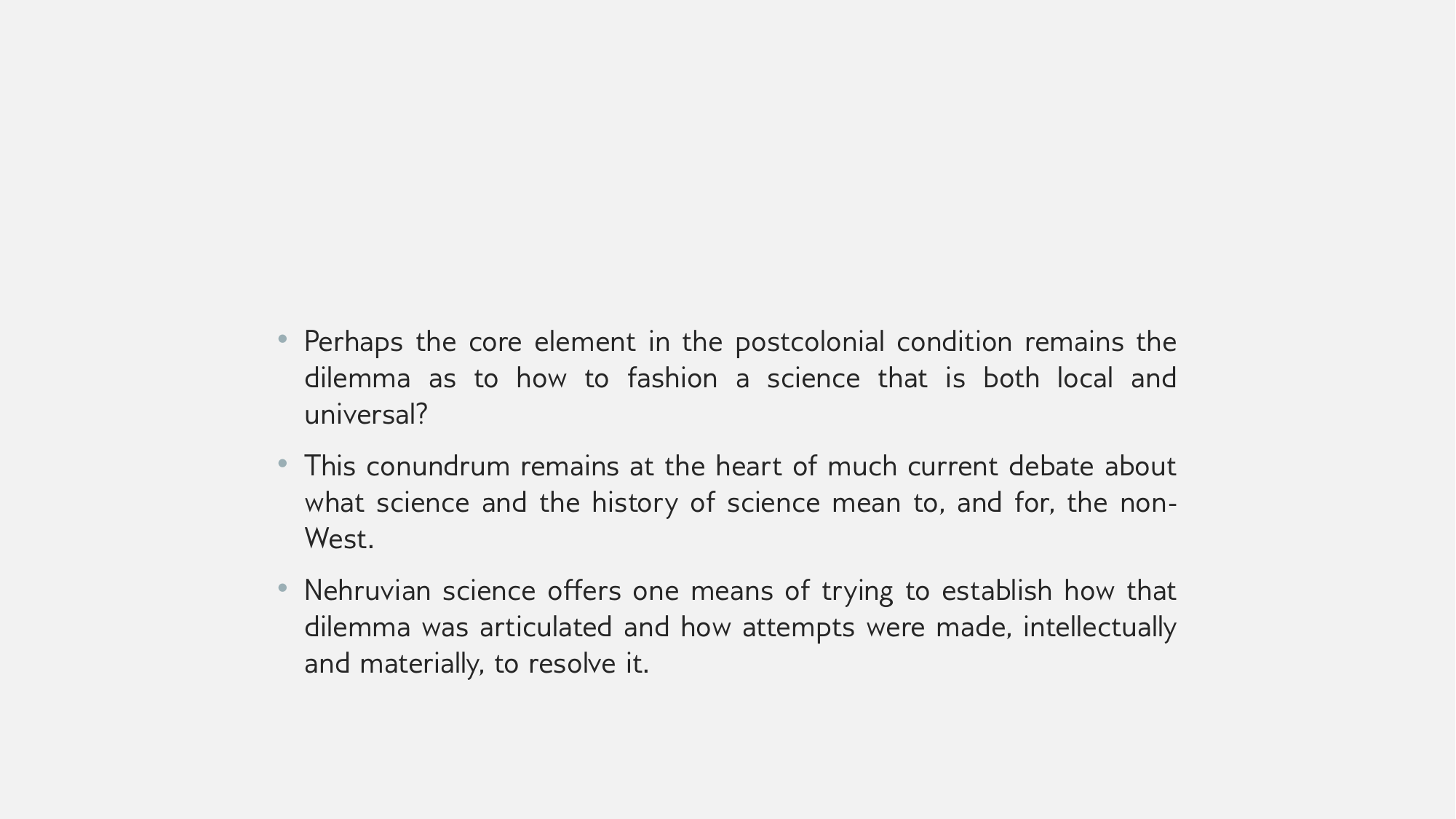

Perhaps the core element in the postcolonial condition remains the dilemma as to how to fashion a science that is both local and universal?
This conundrum remains at the heart of much current debate about what science and the history of science mean to, and for, the non-West.
Nehruvian science offers one means of trying to establish how that dilemma was articulated and how attempts were made, intellectually and materially, to resolve it.